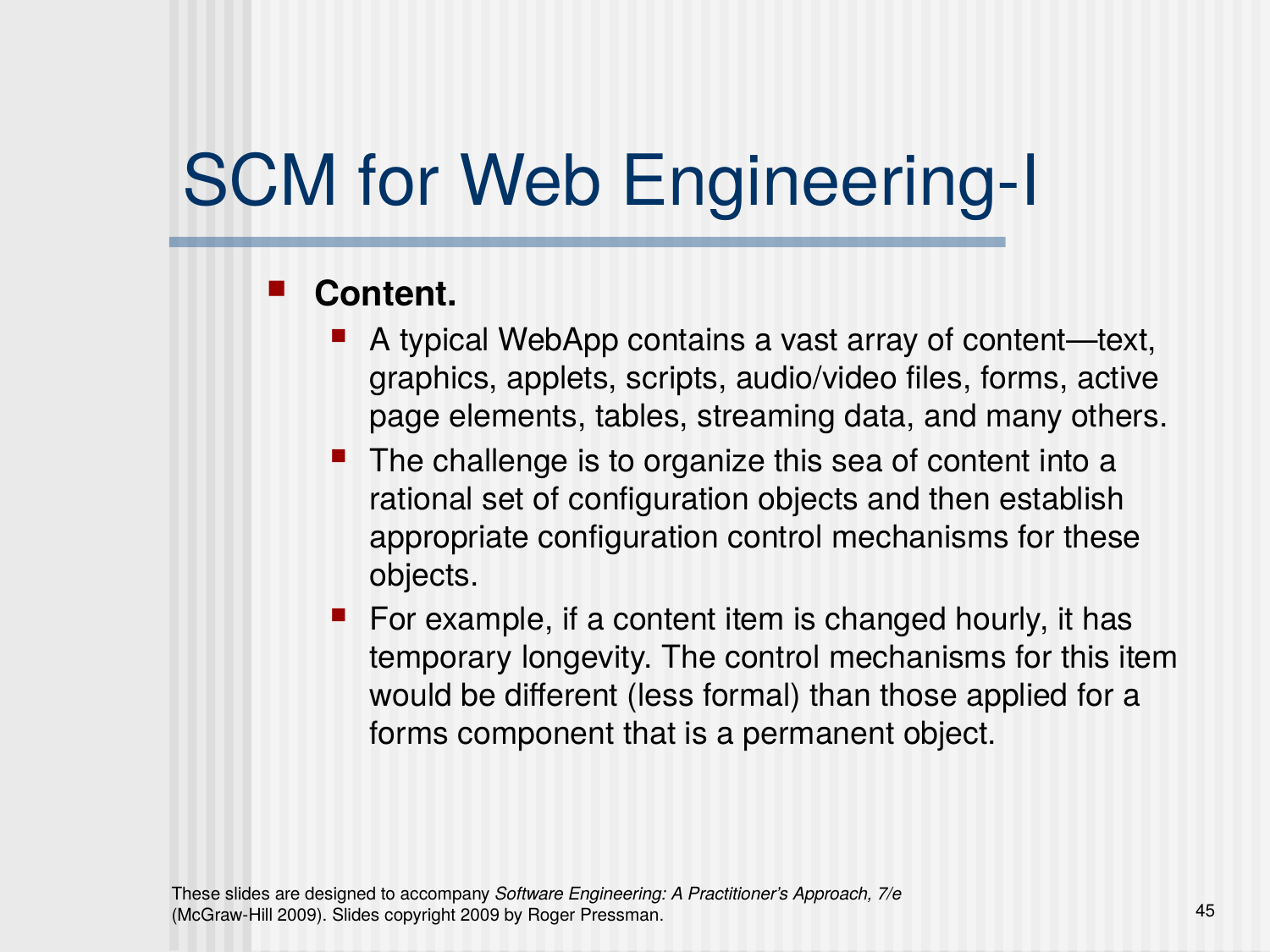

# SCM for Web Engineering-I
Content.
A typical WebApp contains a vast array of content—text, graphics, applets, scripts, audio/video files, forms, active page elements, tables, streaming data, and many others.
The challenge is to organize this sea of content into a rational set of configuration objects and then establish appropriate configuration control mechanisms for these objects.
For example, if a content item is changed hourly, it has temporary longevity. The control mechanisms for this item would be different (less formal) than those applied for a
forms component that is a permanent object.
These slides are designed to accompany Software Engineering: A Practitioner’s Approach, 7/e (McGraw-Hill 2009). Slides copyright 2009 by Roger Pressman.
45